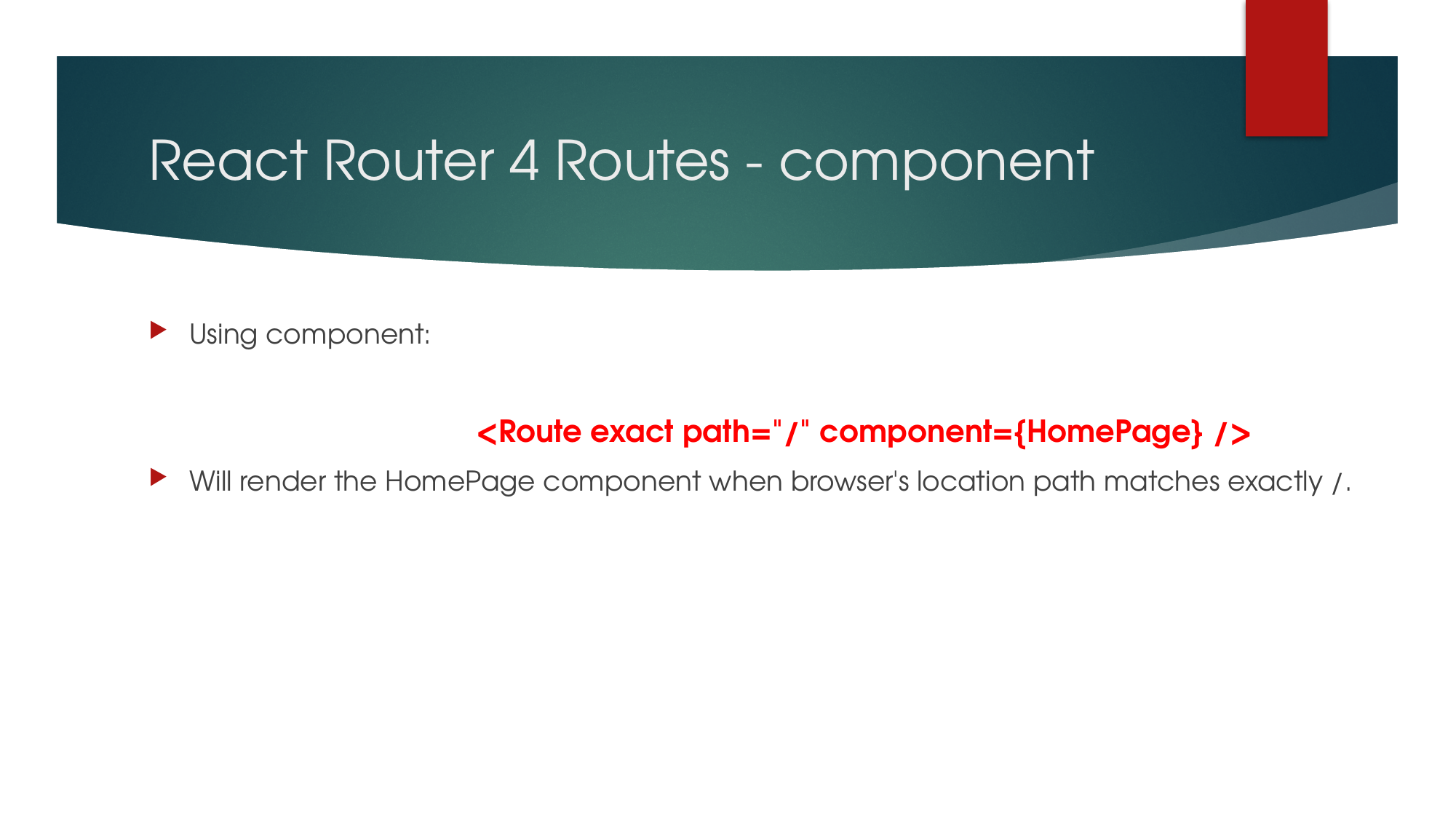

# React Router 4 Routes - component
Using component:

			<Route exact path="/" component={HomePage} />
Will render the HomePage component when browser's location path matches exactly /.